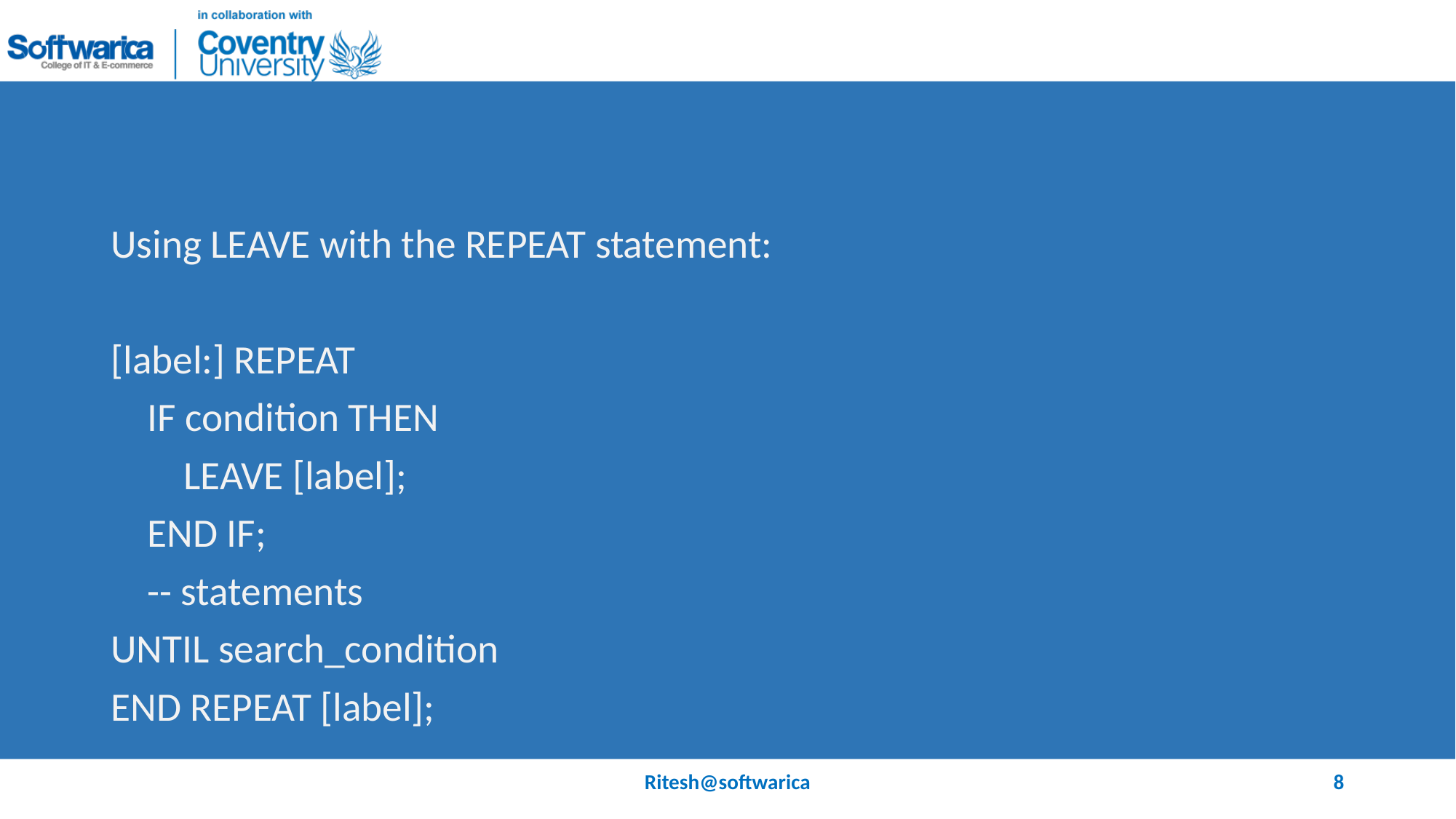

#
Using LEAVE with the REPEAT statement:

[label:] REPEAT
    IF condition THEN
        LEAVE [label];
    END IF;
    -- statements
UNTIL search_condition
END REPEAT [label];
Ritesh@softwarica
8